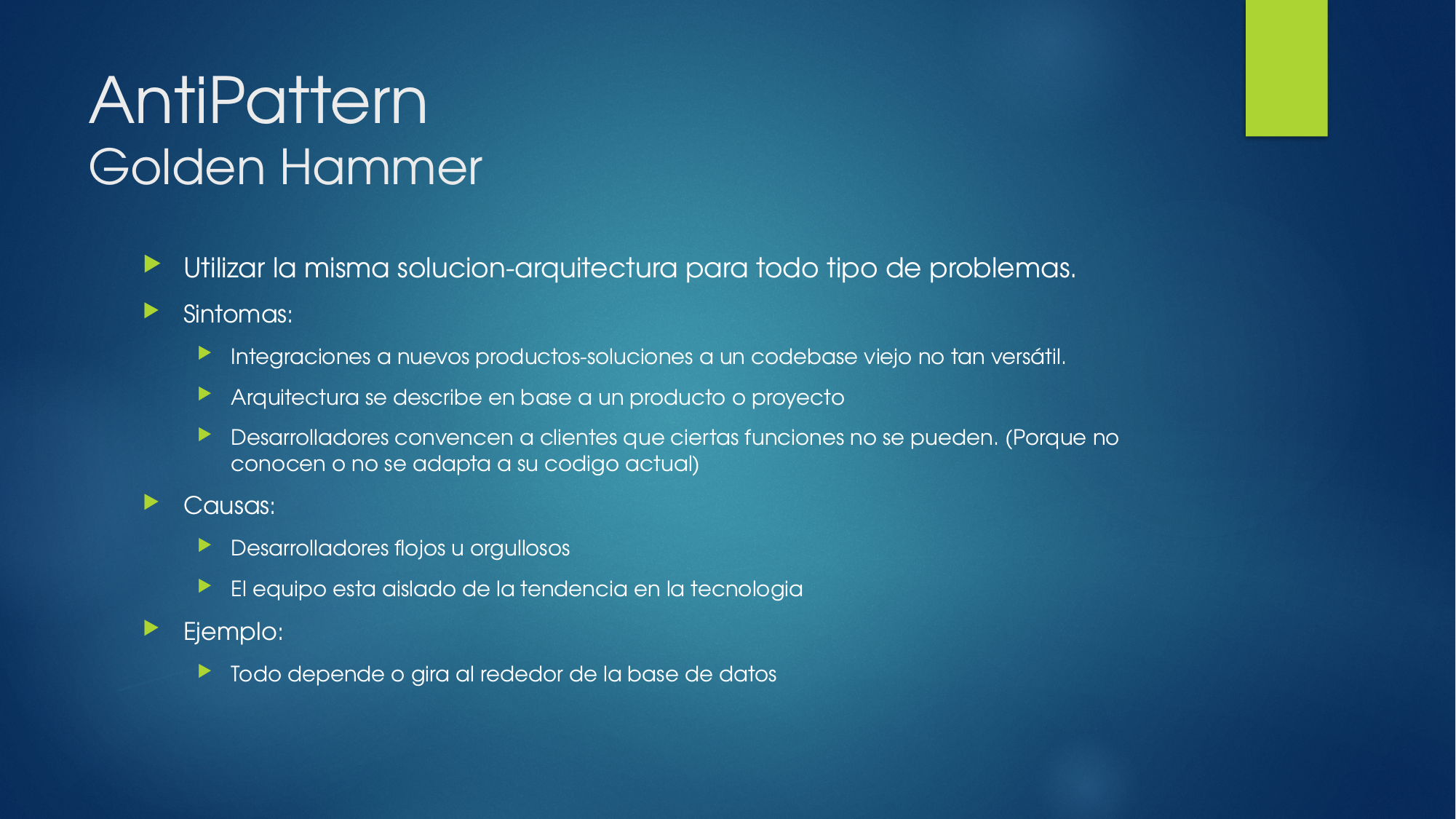

# AntiPattern Golden Hammer
Utilizar la misma solucion-arquitectura para todo tipo de problemas.
Sintomas:
Integraciones a nuevos productos-soluciones a un codebase viejo no tan versátil.
Arquitectura se describe en base a un producto o proyecto
Desarrolladores convencen a clientes que ciertas funciones no se pueden. (Porque no conocen o no se adapta a su codigo actual)
Causas:
Desarrolladores flojos u orgullosos
El equipo esta aislado de la tendencia en la tecnologia
Ejemplo:
Todo depende o gira al rededor de la base de datos